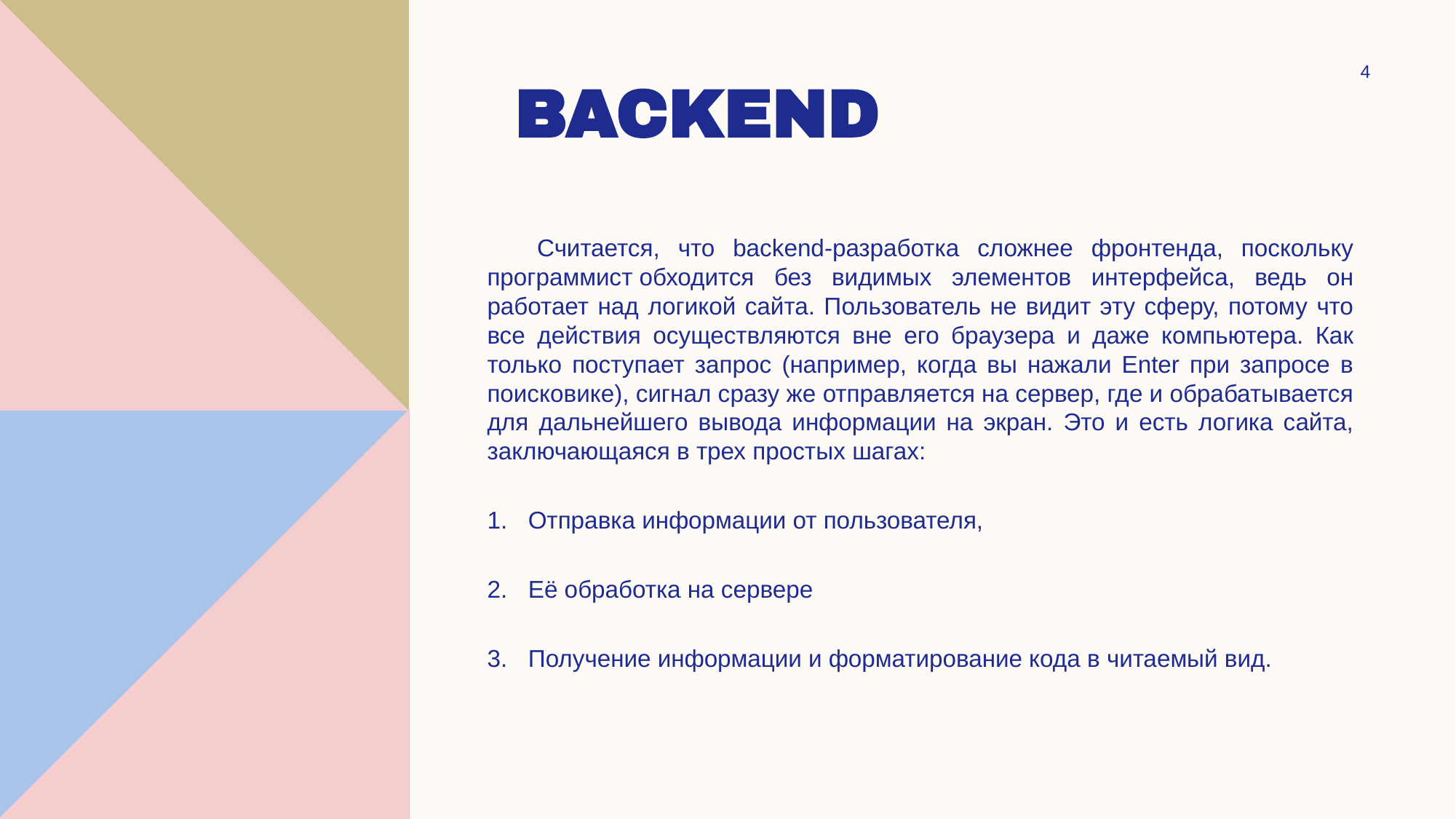

4
# BACKEND
    Считается, что backend-разработка сложнее фронтенда, поскольку программист обходится без видимых элементов интерфейса, ведь он работает над логикой сайта. Пользователь не видит эту сферу, потому что все действия осуществляются вне его браузера и даже компьютера. Как только поступает запрос (например, когда вы нажали Enter при запросе в поисковике), сигнал сразу же отправляется на сервер, где и обрабатывается для дальнейшего вывода информации на экран. Это и есть логика сайта, заключающаяся в трех простых шагах:

Отправка информации от пользователя,

Её обработка на сервере

Получение информации и форматирование кода в читаемый вид.